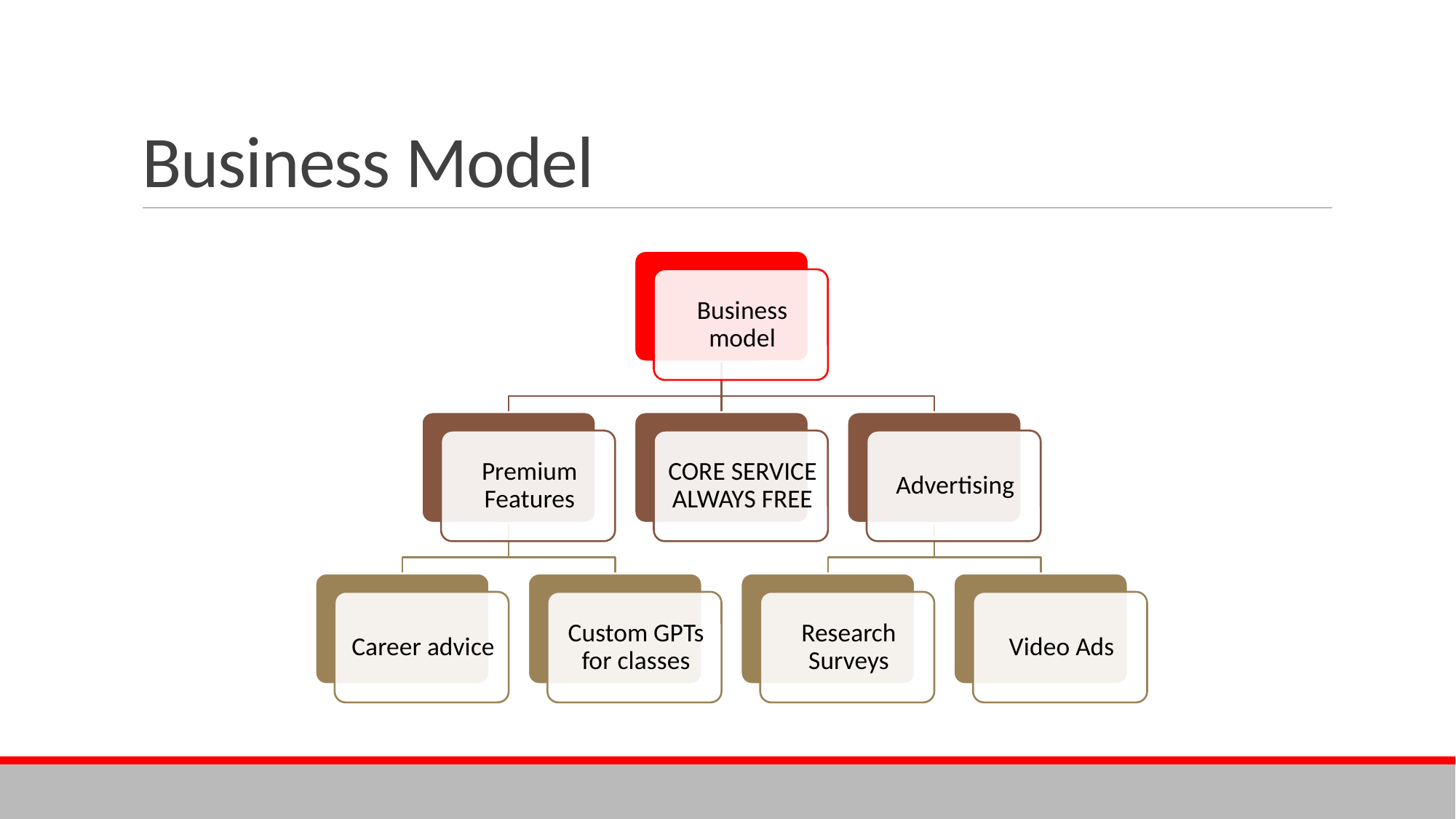

# Business Model
Business model
Premium Features
Career advice
Custom GPTs for classes
CORE SERVICE ALWAYS FREE
Advertising
Research Surveys
Video Ads